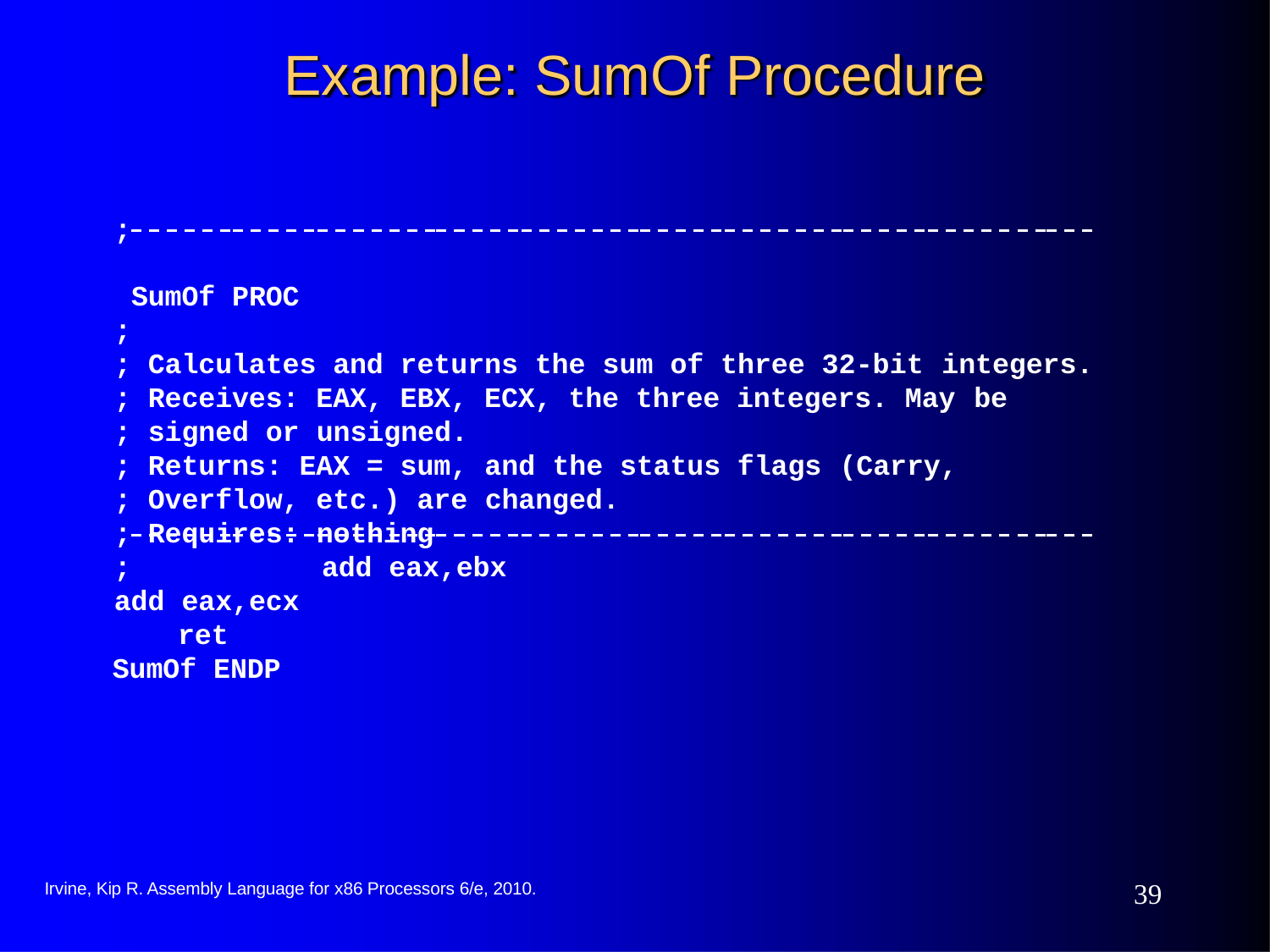

# Example: SumOf Procedure
; 	 SumOf PROC
;
; Calculates and returns the sum of three 32-bit integers.
; Receives: EAX, EBX, ECX, the three integers. May be
; signed or unsigned.
; Returns: EAX = sum, and the status flags (Carry,
; Overflow, etc.) are changed.
; Requires: nothing
; 		 add eax,ebx
add eax,ecx  ret
SumOf ENDP

39
Irvine, Kip R. Assembly Language for x86 Processors 6/e, 2010.